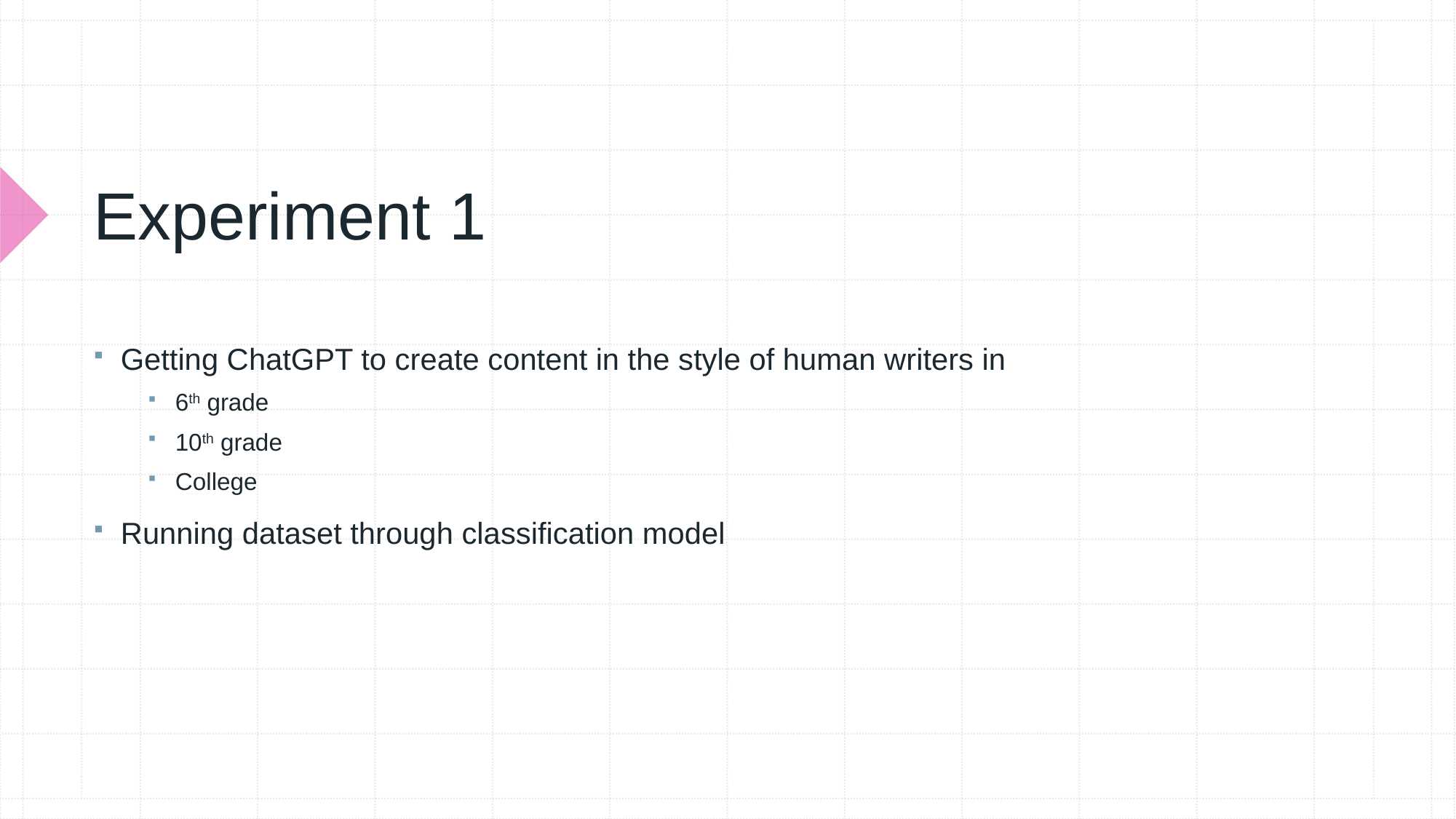

# Experiment 1

Getting ChatGPT to create content in the style of human writers in
6th grade
10th grade
College
Running dataset through classification model